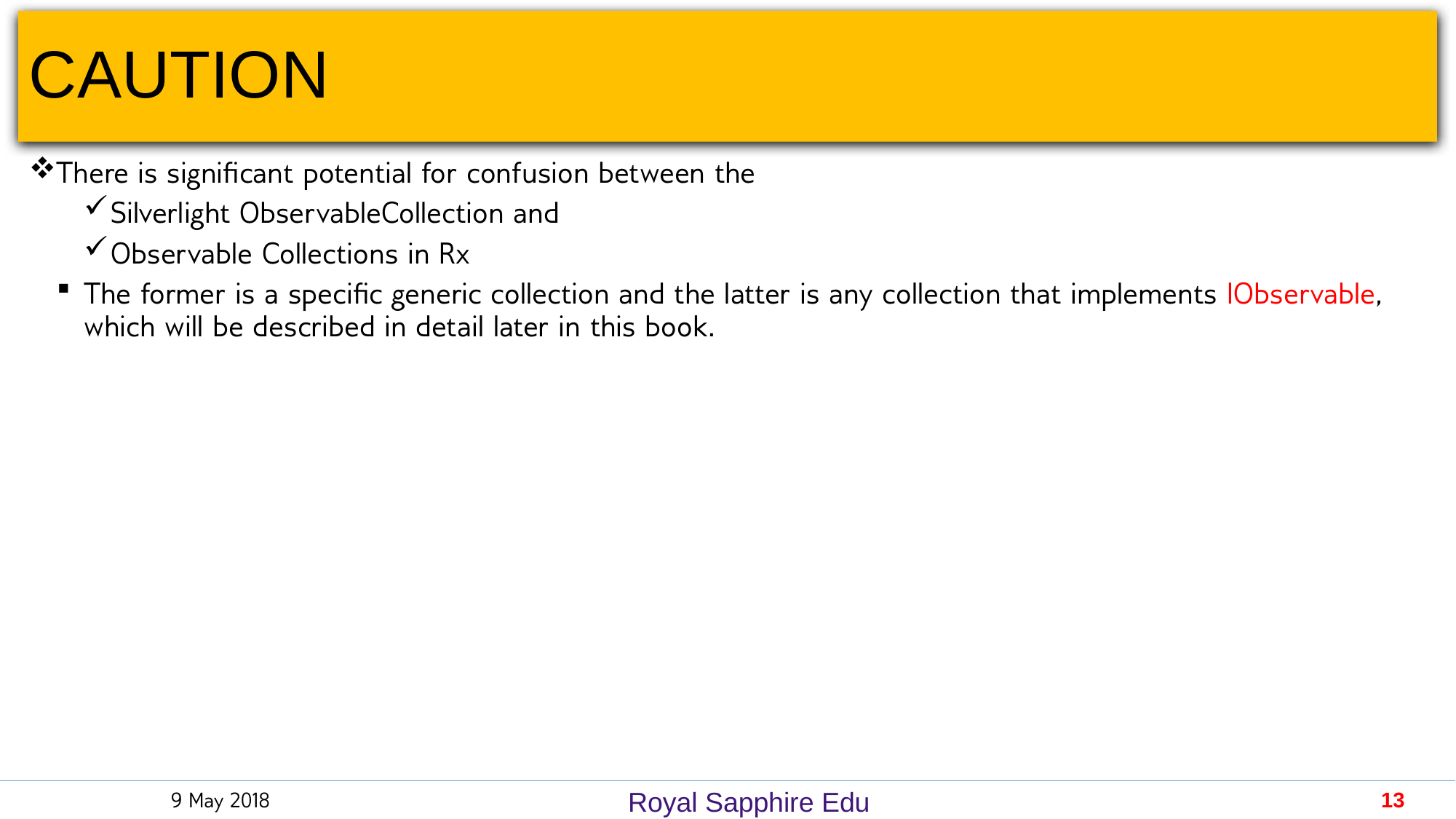

# CAUTION
There is significant potential for confusion between the
Silverlight ObservableCollection and
Observable Collections in Rx
The former is a specific generic collection and the latter is any collection that implements IObservable, which will be described in detail later in this book.
9 May 2018
13